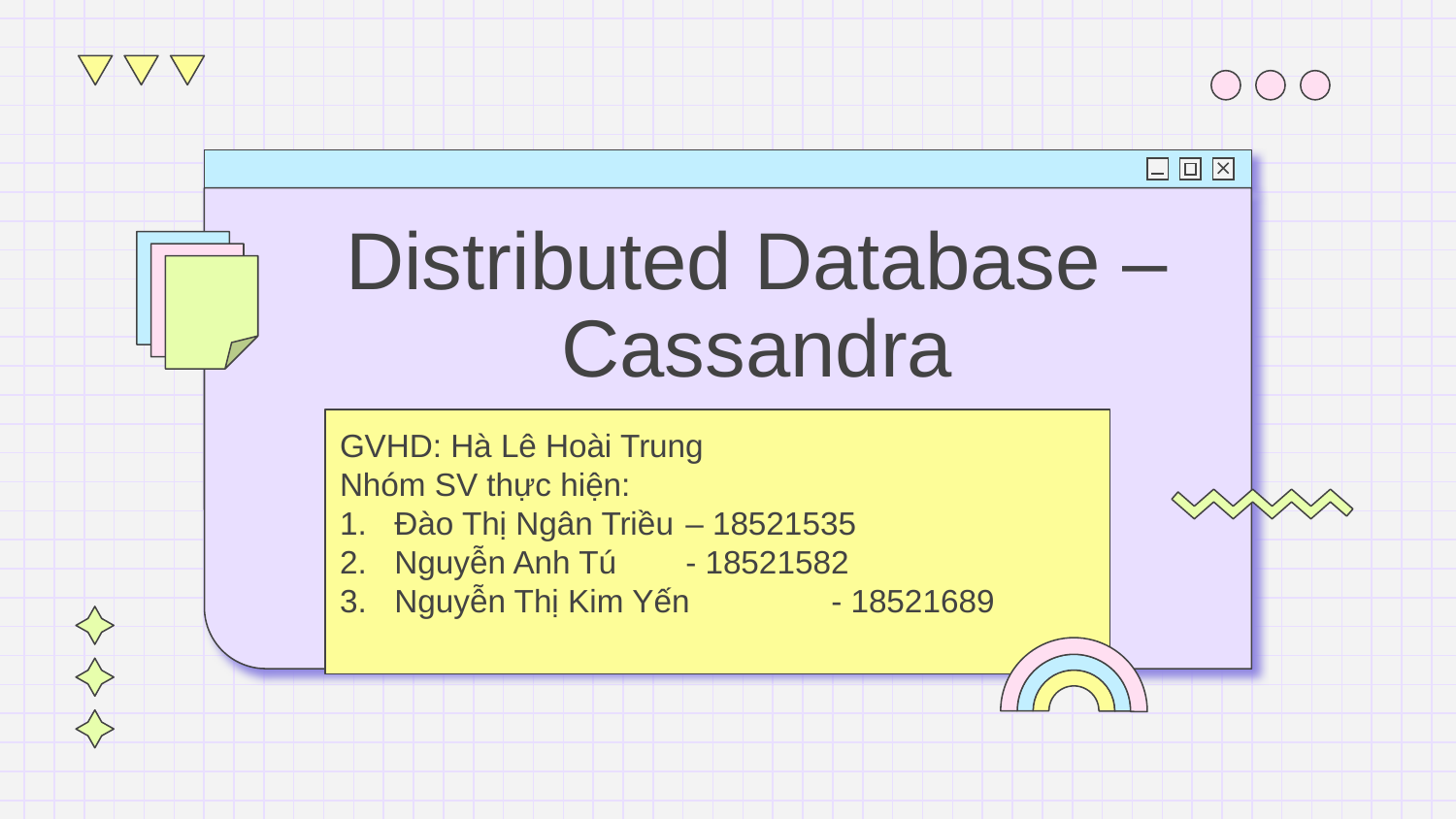

# Distributed Database – Cassandra

GVHD: Hà Lê Hoài Trung
Nhóm SV thực hiện:
Đào Thị Ngân Triều 	– 18521535
Nguyễn Anh Tú	- 18521582
Nguyễn Thị Kim Yến	- 18521689